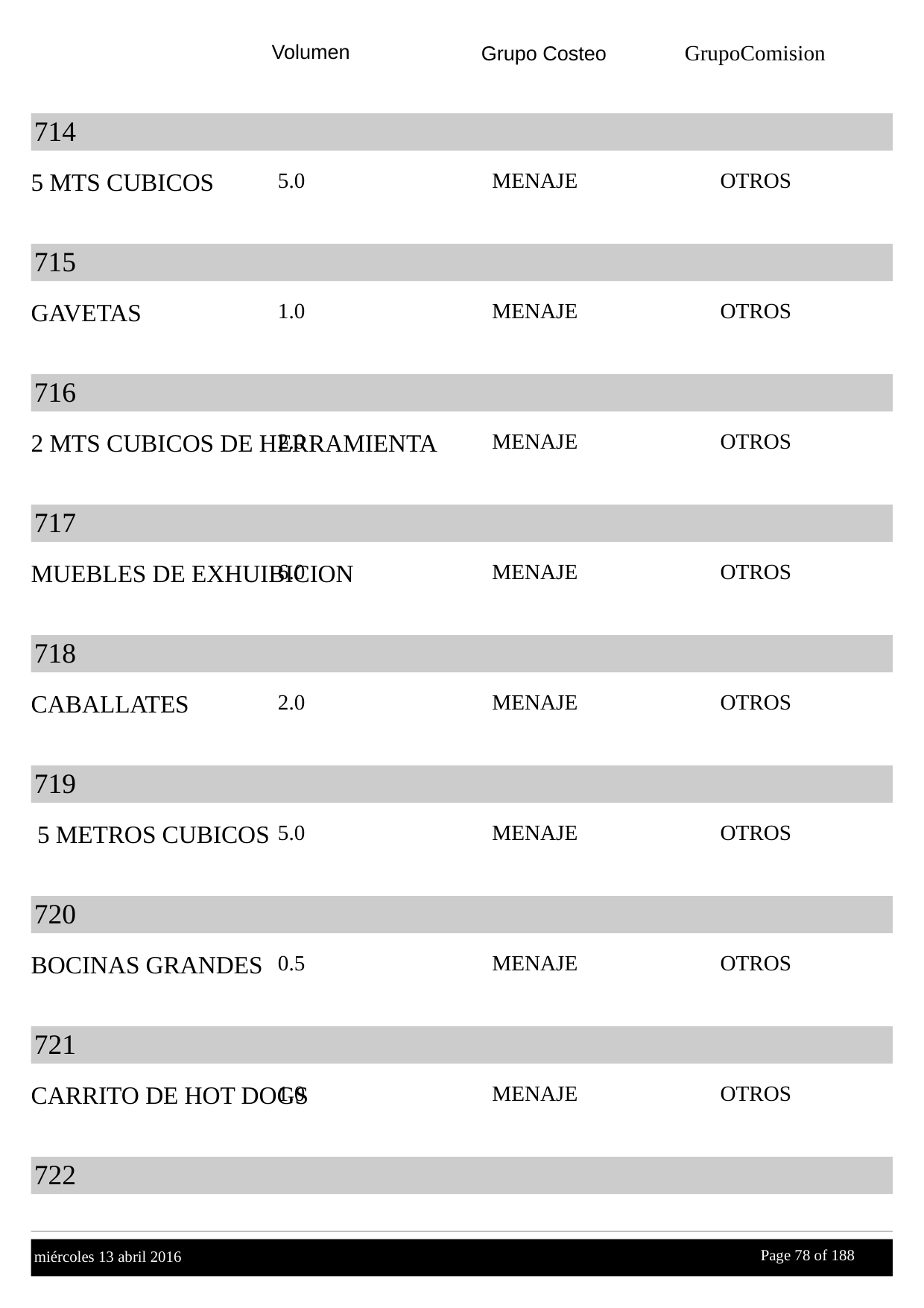

Volumen
GrupoComision
Grupo Costeo

714
5 MTS CUBICOS
5.0
MENAJE
OTROS

715
GAVETAS
1.0
MENAJE
OTROS

716
2 MTS CUBICOS DE HERRAMIENTA
2.0
MENAJE
OTROS

717
MUEBLES DE EXHUIBICION
6.0
MENAJE
OTROS

718
CABALLATES
2.0
MENAJE
OTROS

719
 5 METROS CUBICOS
5.0
MENAJE
OTROS

720
BOCINAS GRANDES
0.5
MENAJE
OTROS

721
CARRITO DE HOT DOGS
1.0
MENAJE
OTROS

722

Page 78 of
 188
miércoles 13 abril 2016